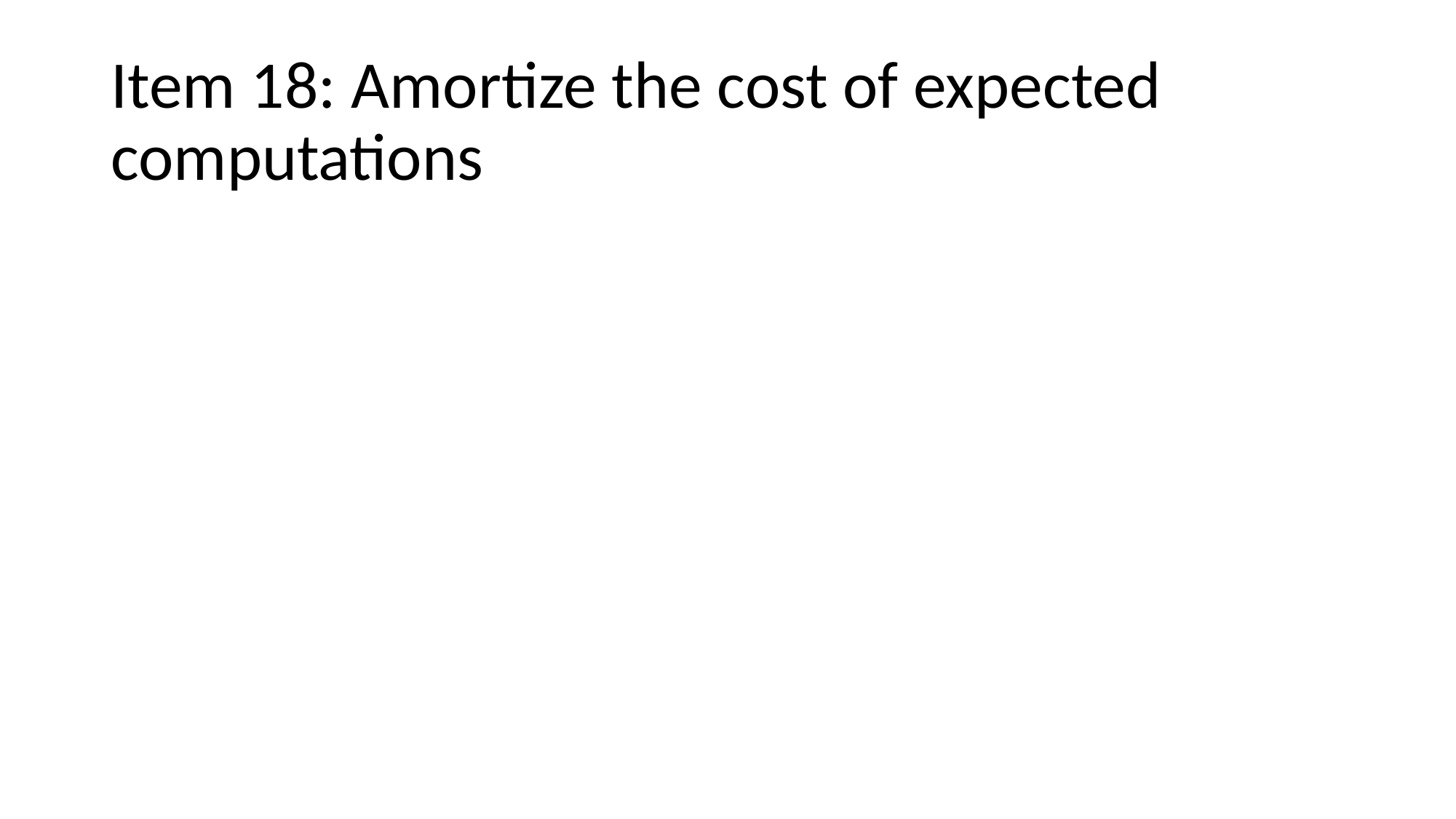

# Item 18: Amortize the cost of expected computations